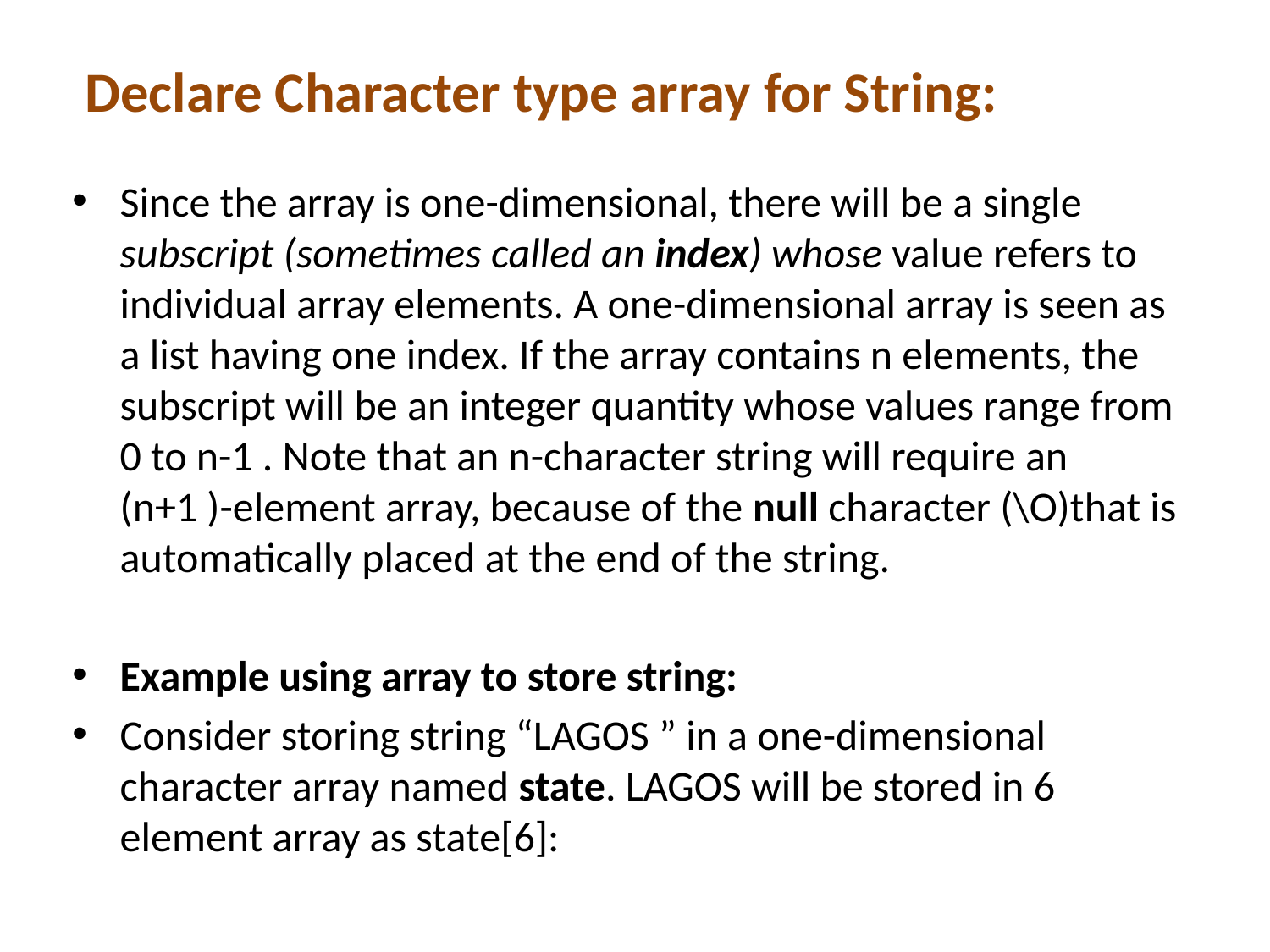

# Declare Character type array for String:
Since the array is one-dimensional, there will be a single subscript (sometimes called an index) whose value refers to individual array elements. A one-dimensional array is seen as a list having one index. If the array contains n elements, the subscript will be an integer quantity whose values range from 0 to n-1 . Note that an n-character string will require an (n+1 )-element array, because of the null character (\O)that is automatically placed at the end of the string.

Example using array to store string:
Consider storing string “LAGOS ” in a one-dimensional character array named state. LAGOS will be stored in 6 element array as state[6]: